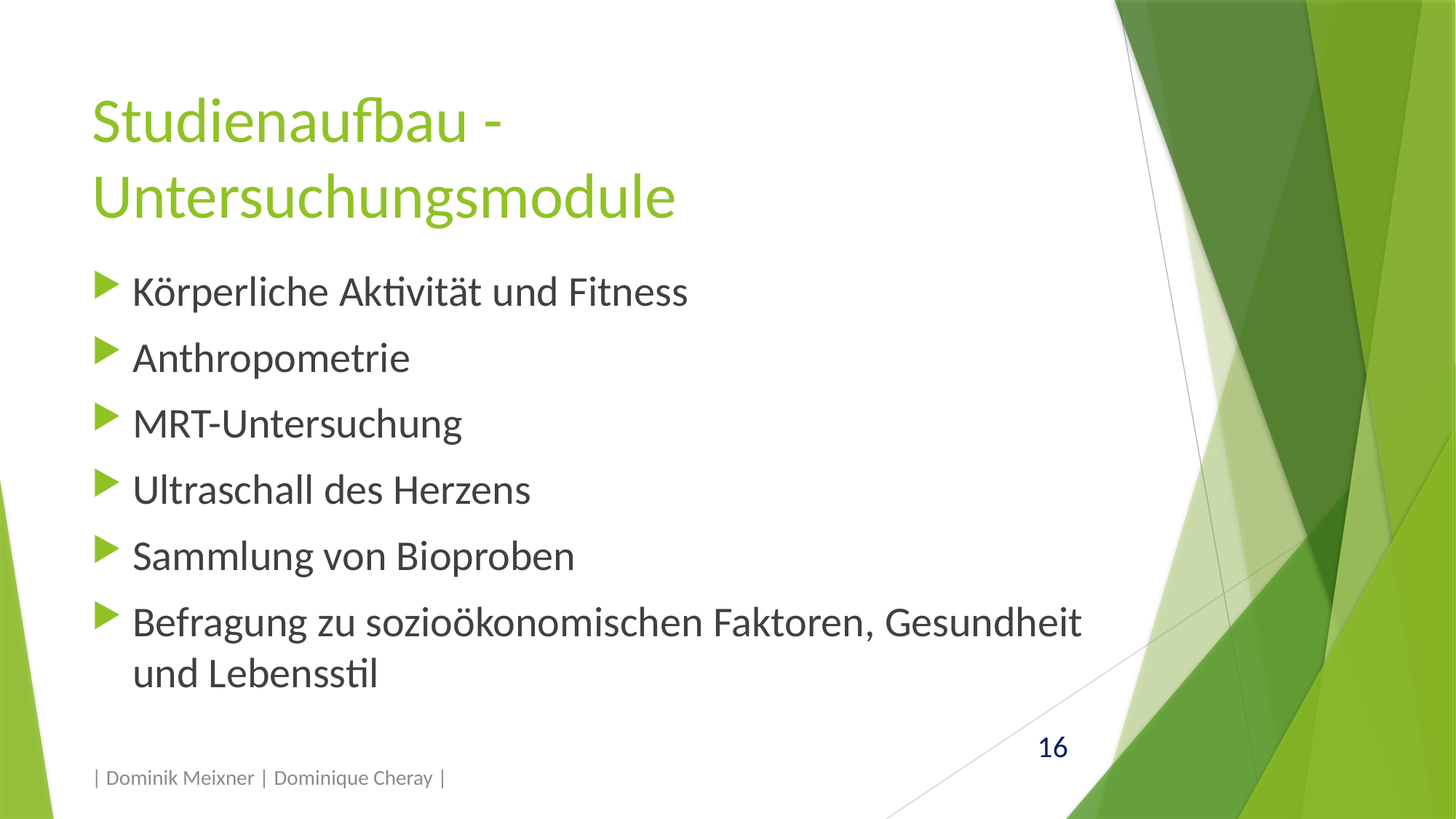

# Studienaufbau - Untersuchungsmodule
Körperliche Aktivität und Fitness
Anthropometrie
MRT-Untersuchung
Ultraschall des Herzens
Sammlung von Bioproben
Befragung zu sozioökonomischen Faktoren, Gesundheit und Lebensstil
| Dominik Meixner | Dominique Cheray |